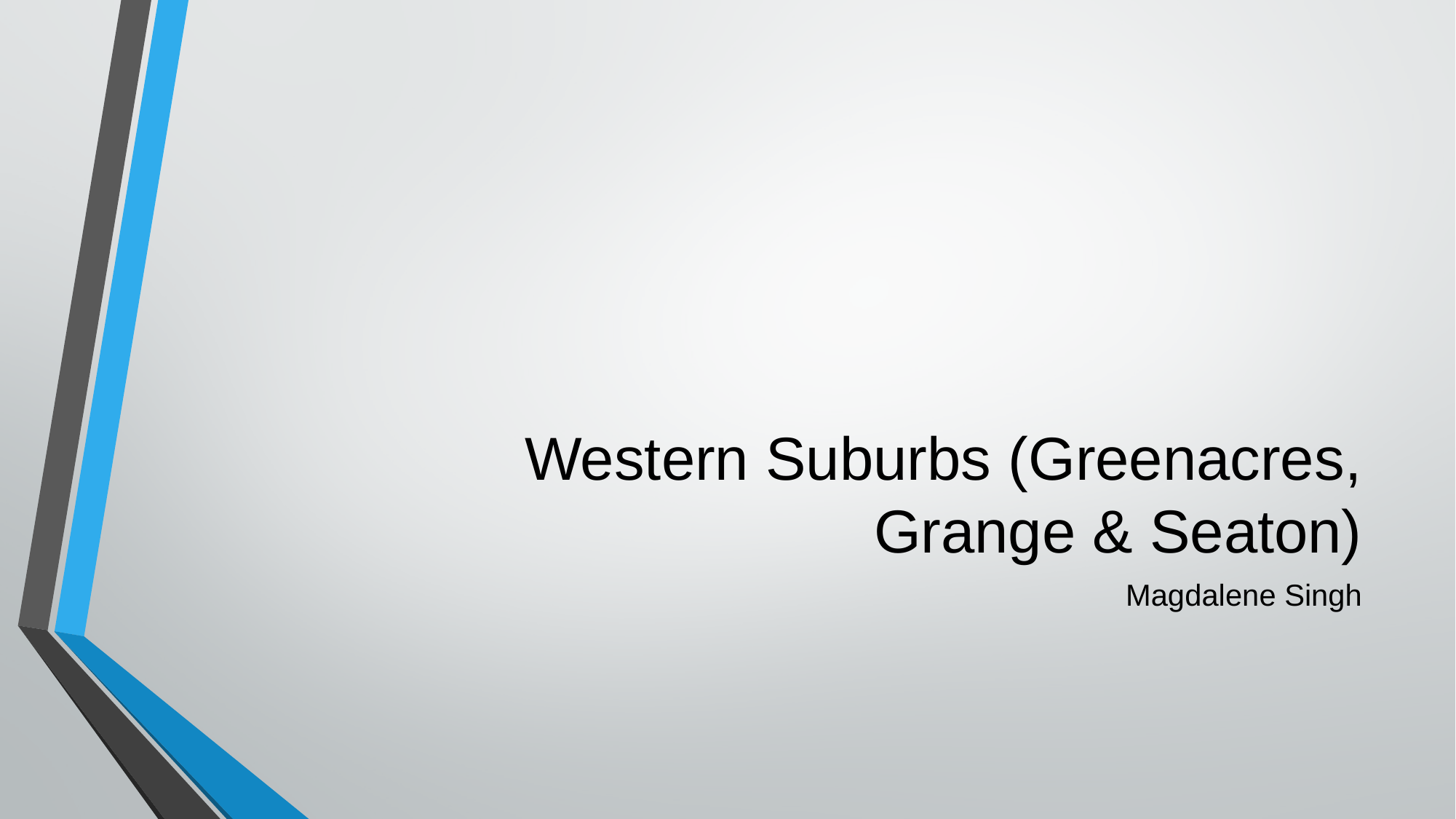

# Western Suburbs (Greenacres, Grange & Seaton)
Magdalene Singh